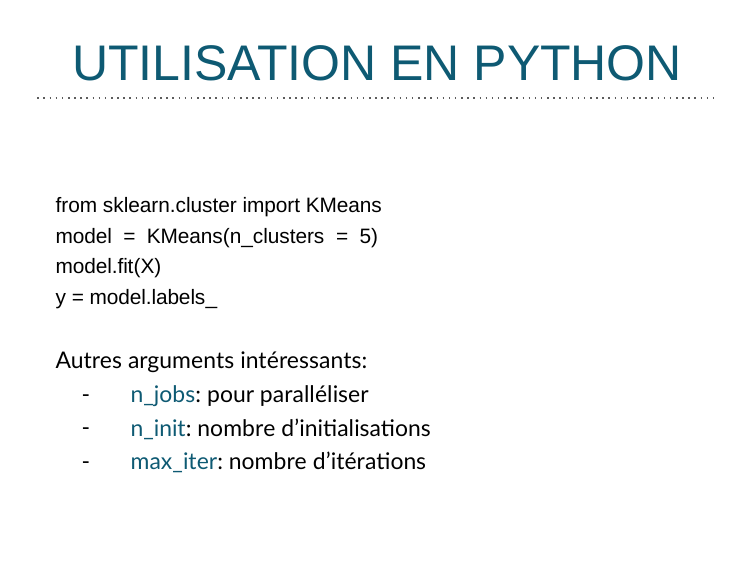

# UTILISATION EN PYTHON
from sklearn.cluster import KMeans
model  =  KMeans(n_clusters  =  5)
model.fit(X)
y = model.labels_

Autres arguments intéressants:
n_jobs: pour paralléliser
n_init: nombre d’initialisations
max_iter: nombre d’itérations